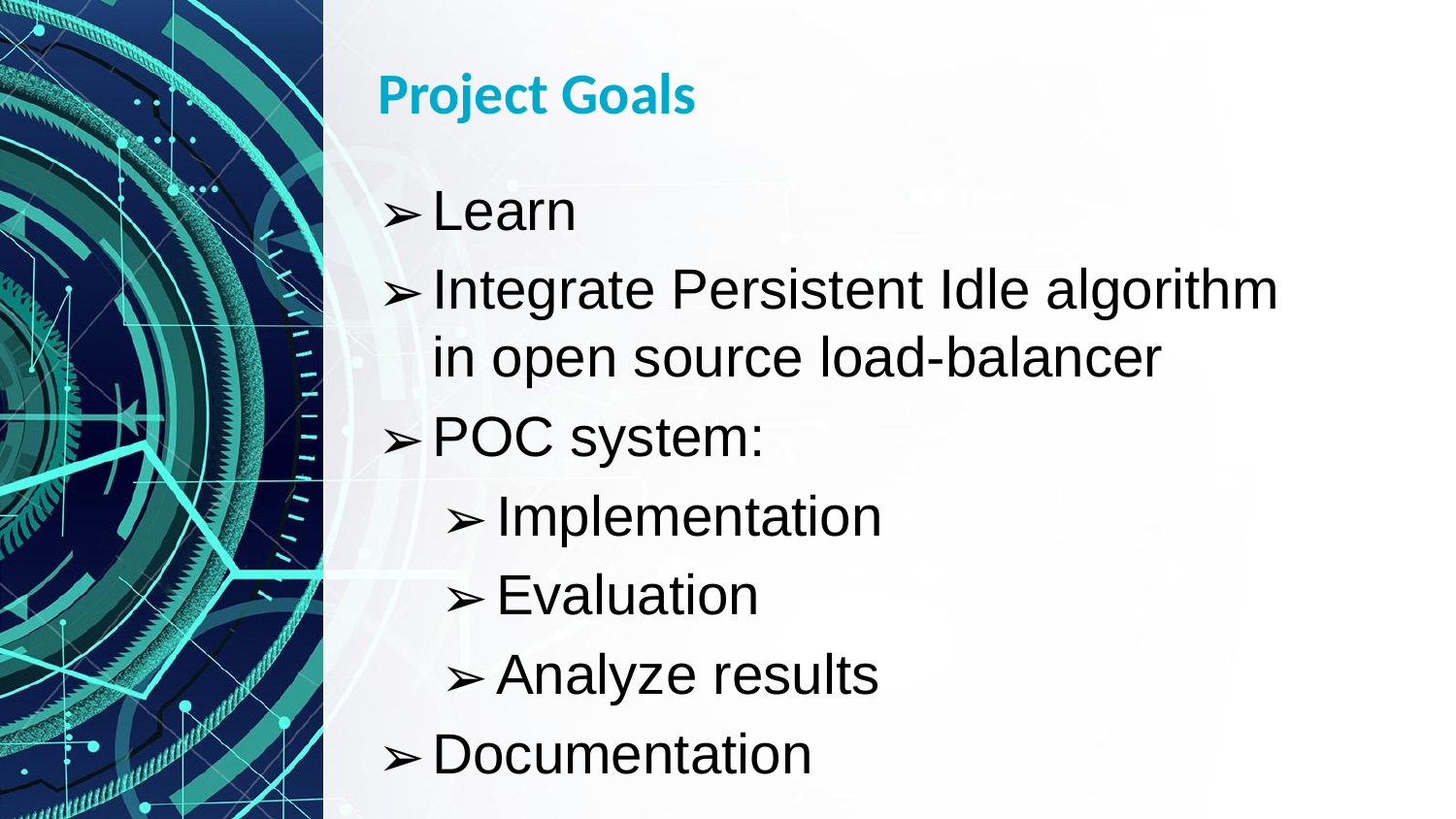

# Project Goals
Learn
Integrate Persistent Idle algorithm in open source load-balancer
POC system:
Implementation
Evaluation
Analyze results
Documentation